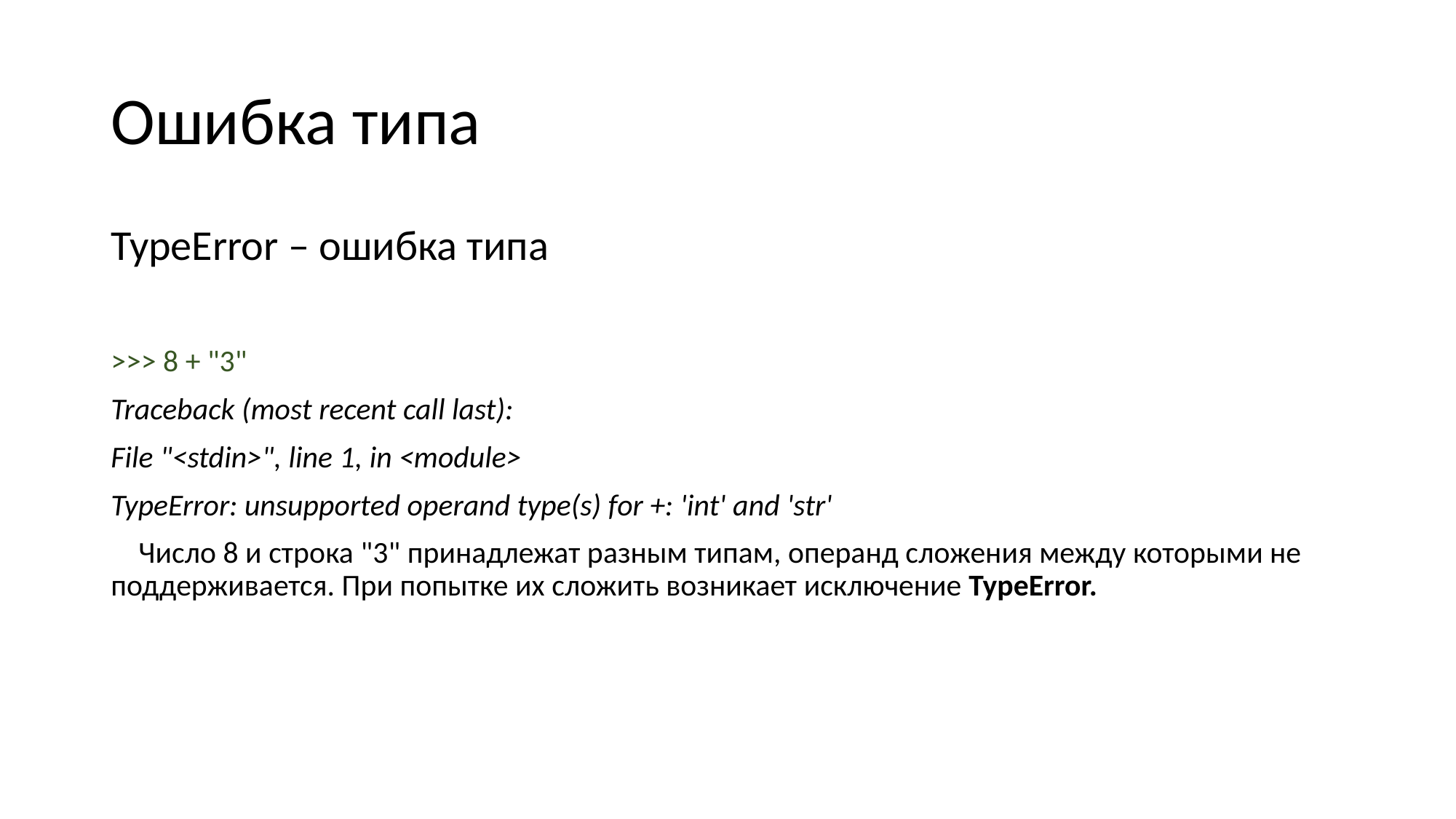

# Ошибка типа
TypeError – ошибка типа

>>> 8 + "3"
Traceback (most recent call last):
File "<stdin>", line 1, in <module>
TypeError: unsupported operand type(s) for +: 'int' and 'str'
    Число 8 и строка "3" принадлежат разным типам, операнд сложения между которыми не поддерживается. При попытке их сложить возникает исключение TypeError.